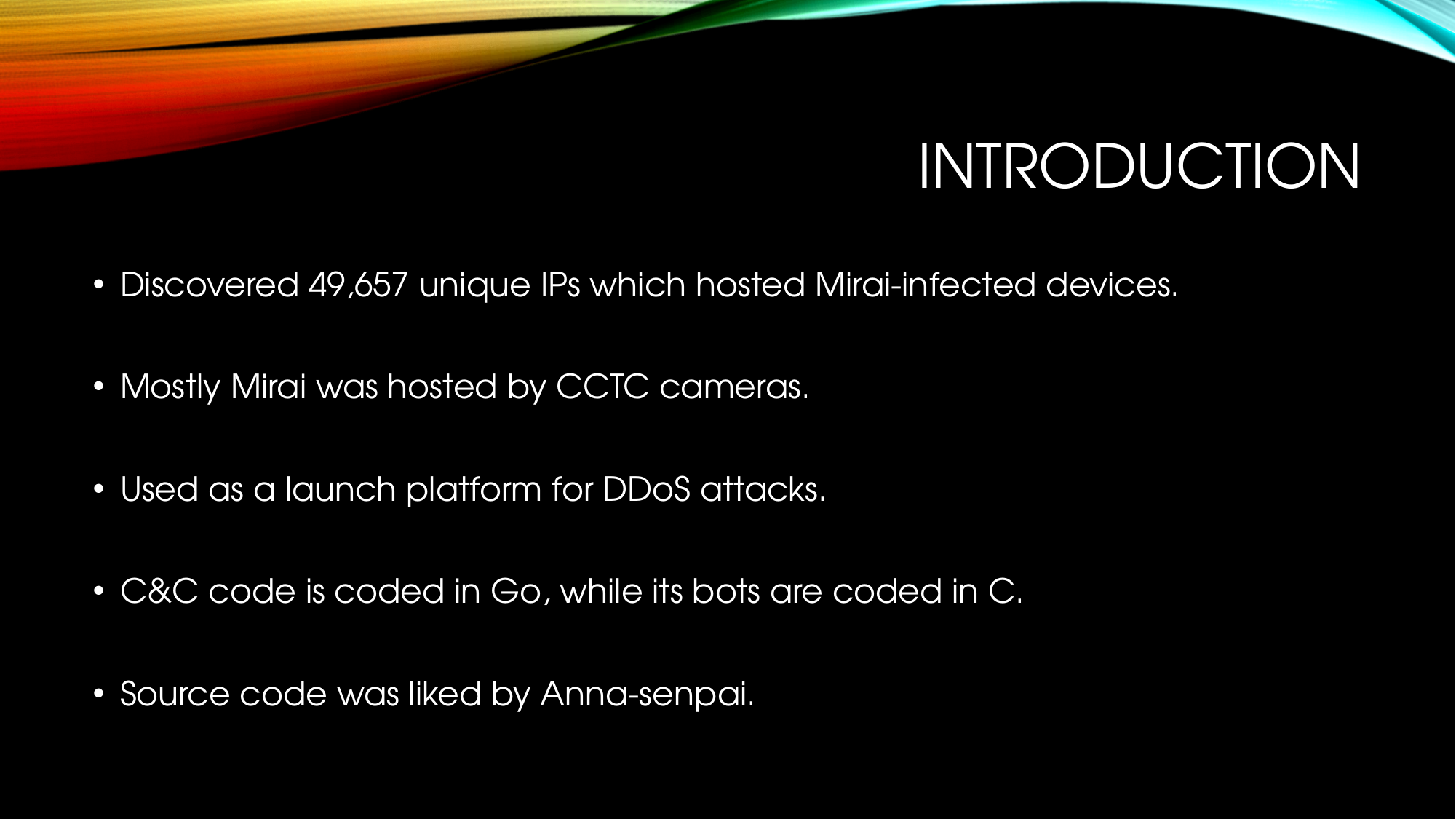

# introduction
Discovered 49,657 unique IPs which hosted Mirai-infected devices.

Mostly Mirai was hosted by CCTC cameras.

Used as a launch platform for DDoS attacks.

C&C code is coded in Go, while its bots are coded in C.

Source code was liked by Anna-senpai.